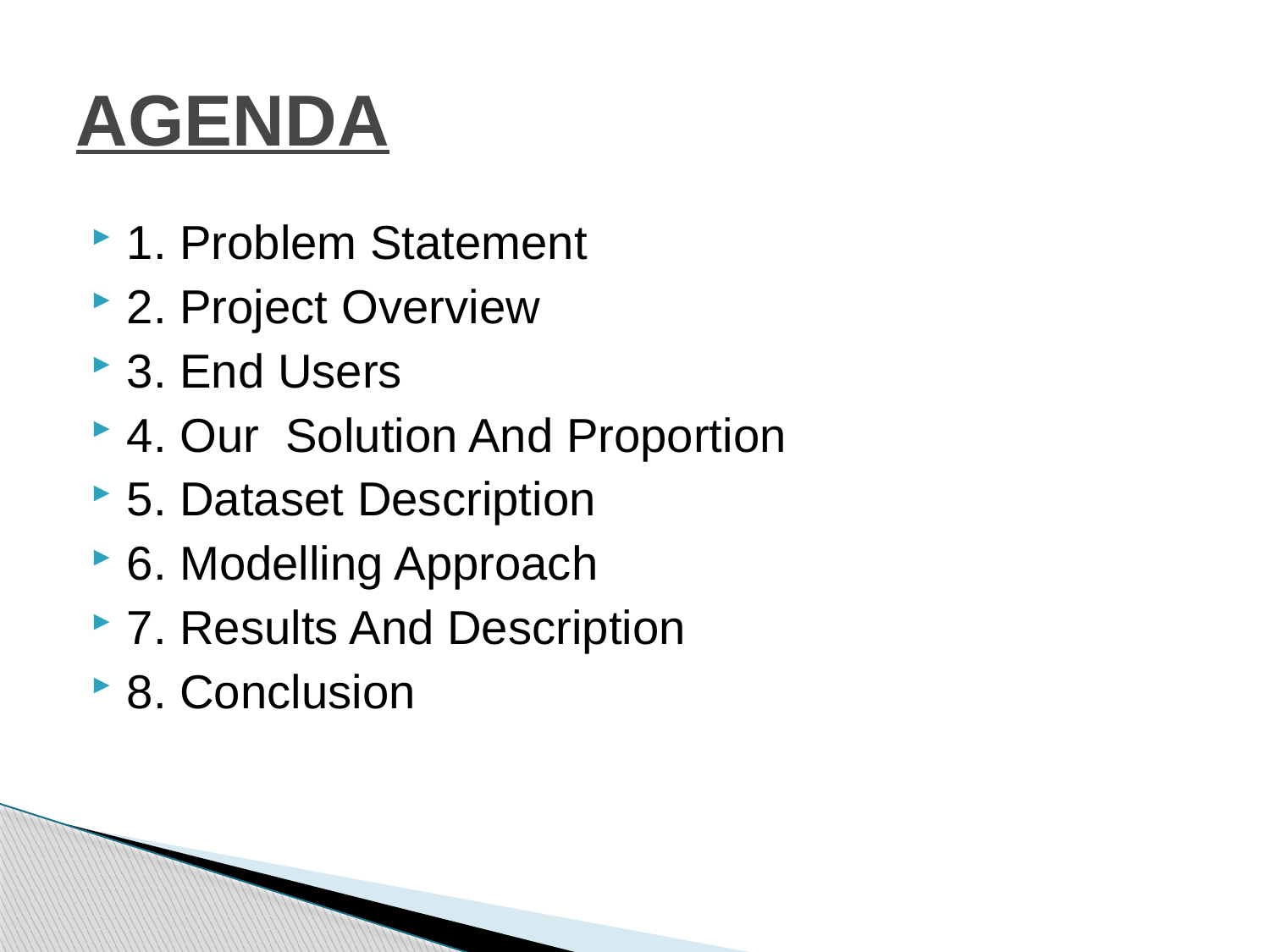

# AGENDA
1. Problem Statement
2. Project Overview
3. End Users
4. Our  Solution And Proportion
5. Dataset Description
6. Modelling Approach
7. Results And Description
8. Conclusion